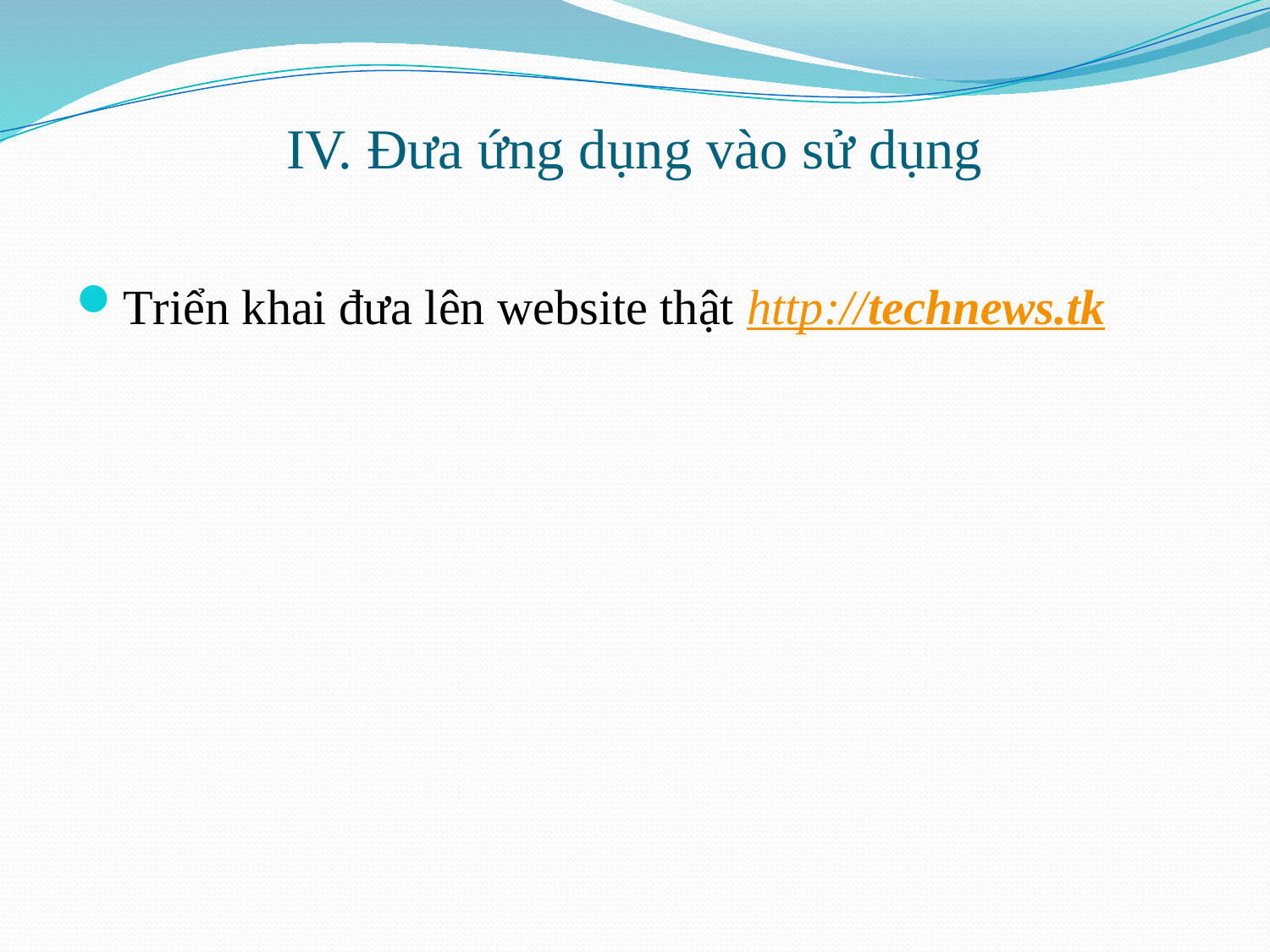

# IV. Đưa ứng dụng vào sử dụng
Triển khai đưa lên website thật http://technews.tk